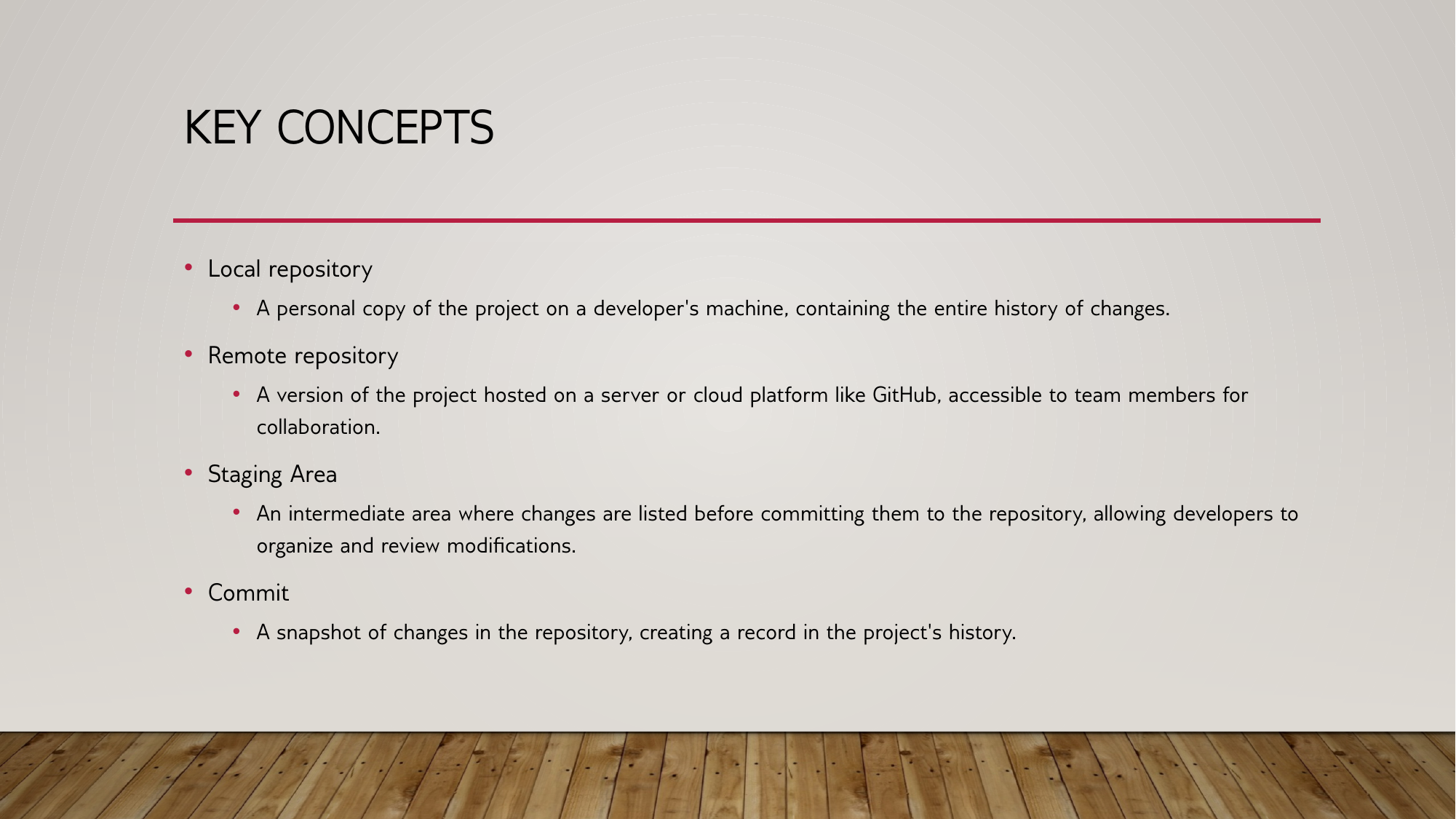

# Key concepts
Local repository
A personal copy of the project on a developer's machine, containing the entire history of changes.
Remote repository
A version of the project hosted on a server or cloud platform like GitHub, accessible to team members for collaboration.
Staging Area
An intermediate area where changes are listed before committing them to the repository, allowing developers to organize and review modifications.
Commit
A snapshot of changes in the repository, creating a record in the project's history.